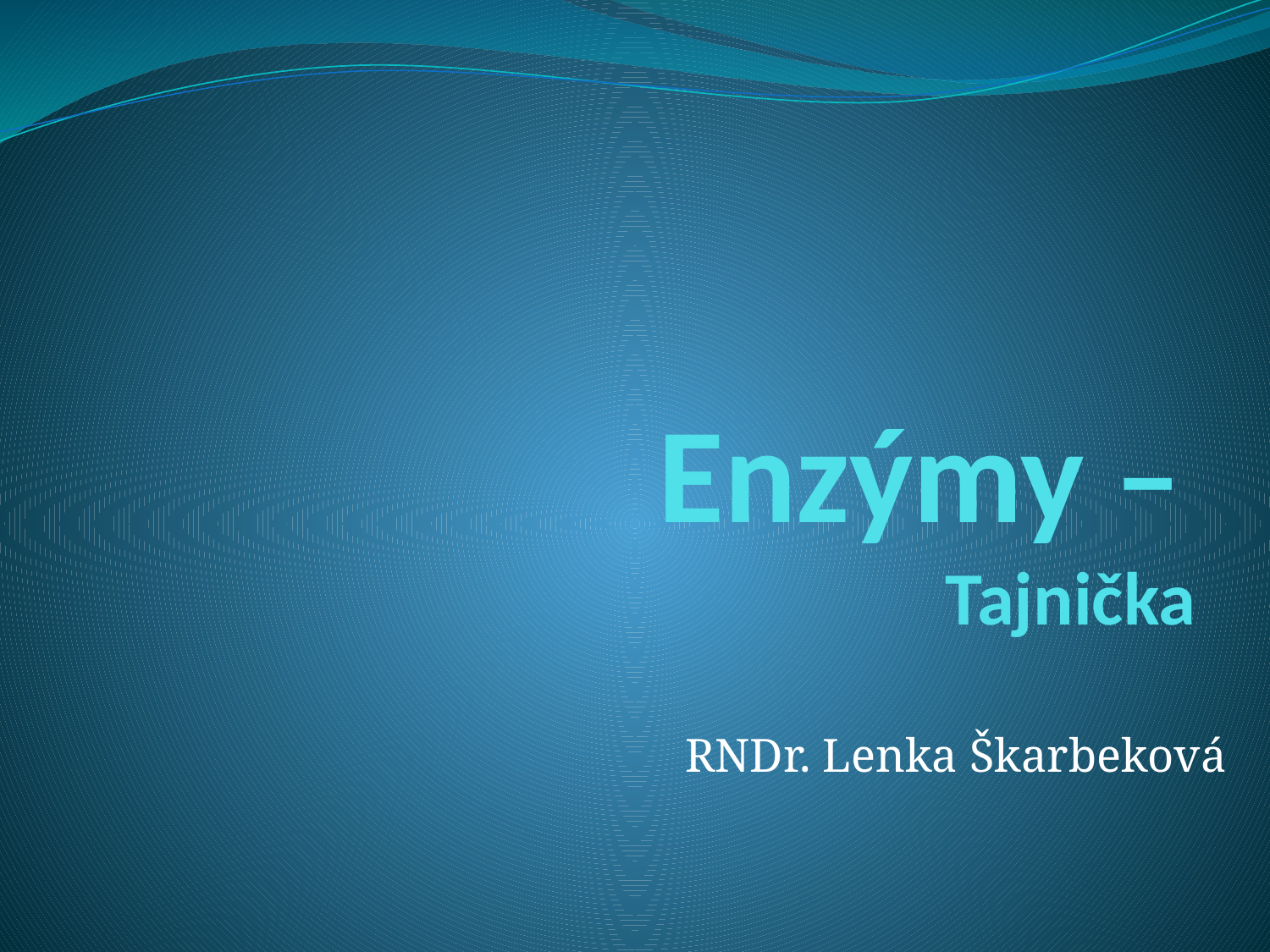

# Enzýmy – Tajnička

RNDr. Lenka Škarbeková